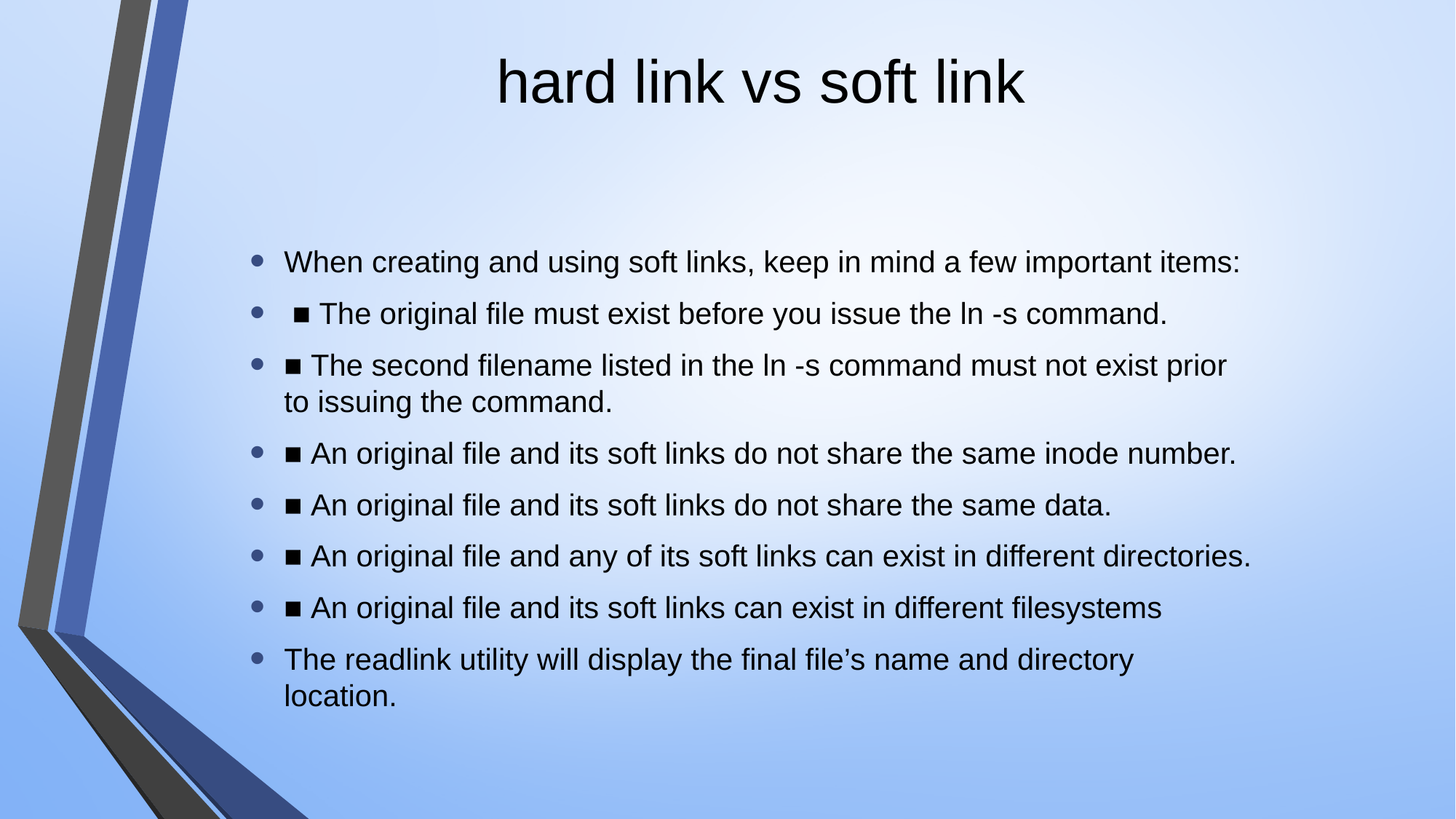

# hard link vs soft link
When creating and using soft links, keep in mind a few important items:
 ■ The original file must exist before you issue the ln -s command.
■ The second filename listed in the ln -s command must not exist prior to issuing the command.
■ An original file and its soft links do not share the same inode number.
■ An original file and its soft links do not share the same data.
■ An original file and any of its soft links can exist in different directories.
■ An original file and its soft links can exist in different filesystems
The readlink utility will display the final file’s name and directory location.